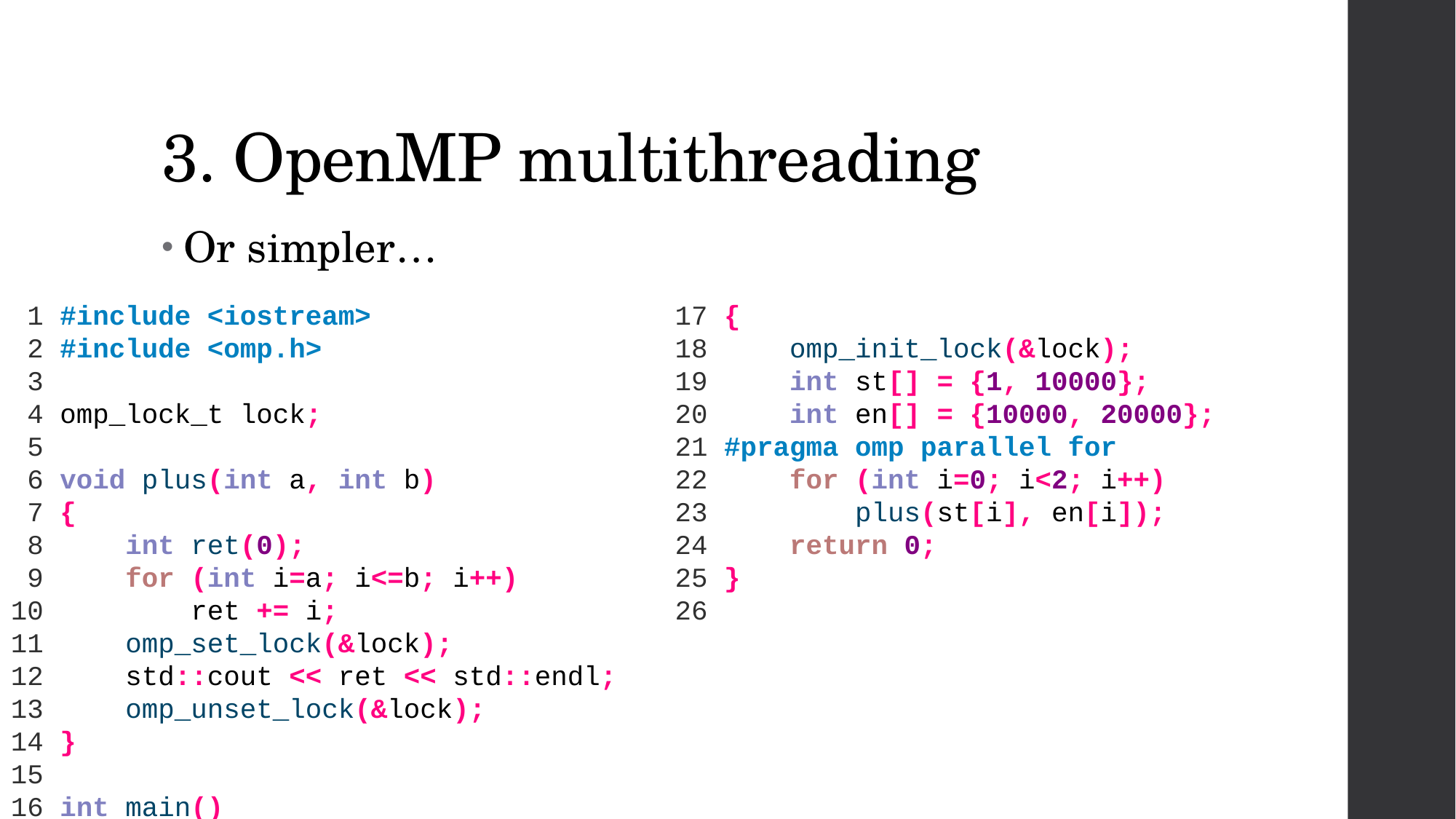

# 3. OpenMP multithreading
Or simpler…
 1 #include <iostream>
 2 #include <omp.h>
 3
 4 omp_lock_t lock;
 5
 6 void plus(int a, int b)
 7 {
 8     int ret(0);
 9     for (int i=a; i<=b; i++)
10         ret += i;
11     omp_set_lock(&lock);
12     std::cout << ret << std::endl;
13     omp_unset_lock(&lock);
14 }
15
16 int main()
17 {
18     omp_init_lock(&lock);
19     int st[] = {1, 10000};
20     int en[] = {10000, 20000};
21 #pragma omp parallel for
22     for (int i=0; i<2; i++)
23         plus(st[i], en[i]);
24     return 0;
25 }
26